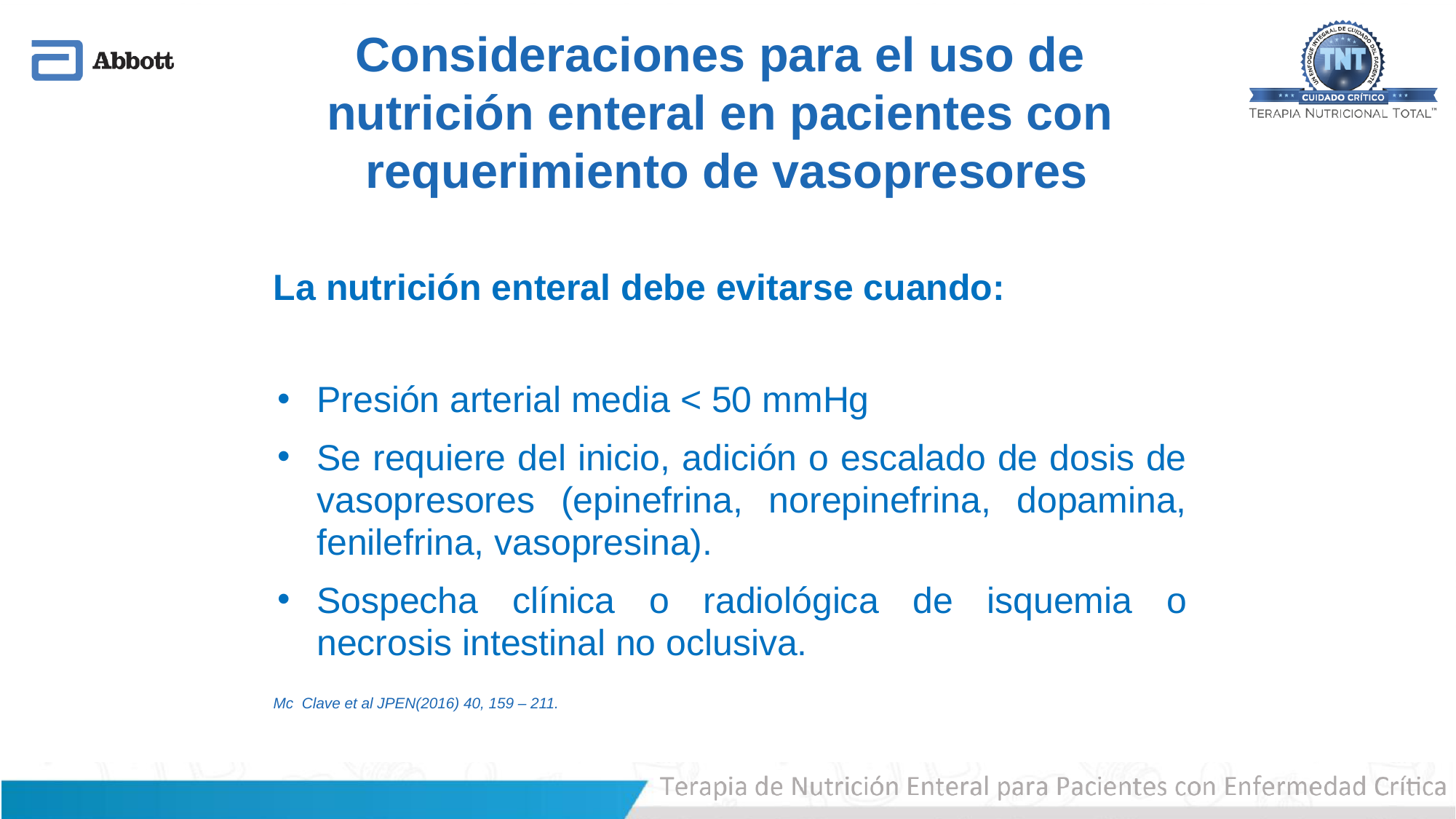

Consideraciones para el uso de
nutrición enteral en pacientes con
requerimiento de vasopresores
La nutrición enteral debe evitarse cuando:

Presión arterial media < 50 mmHg
Se requiere del inicio, adición o escalado de dosis de vasopresores (epinefrina, norepinefrina, dopamina, fenilefrina, vasopresina).
Sospecha clínica o radiológica de isquemia o necrosis intestinal no oclusiva.

Mc  Clave et al JPEN(2016) 40, 159 – 211.